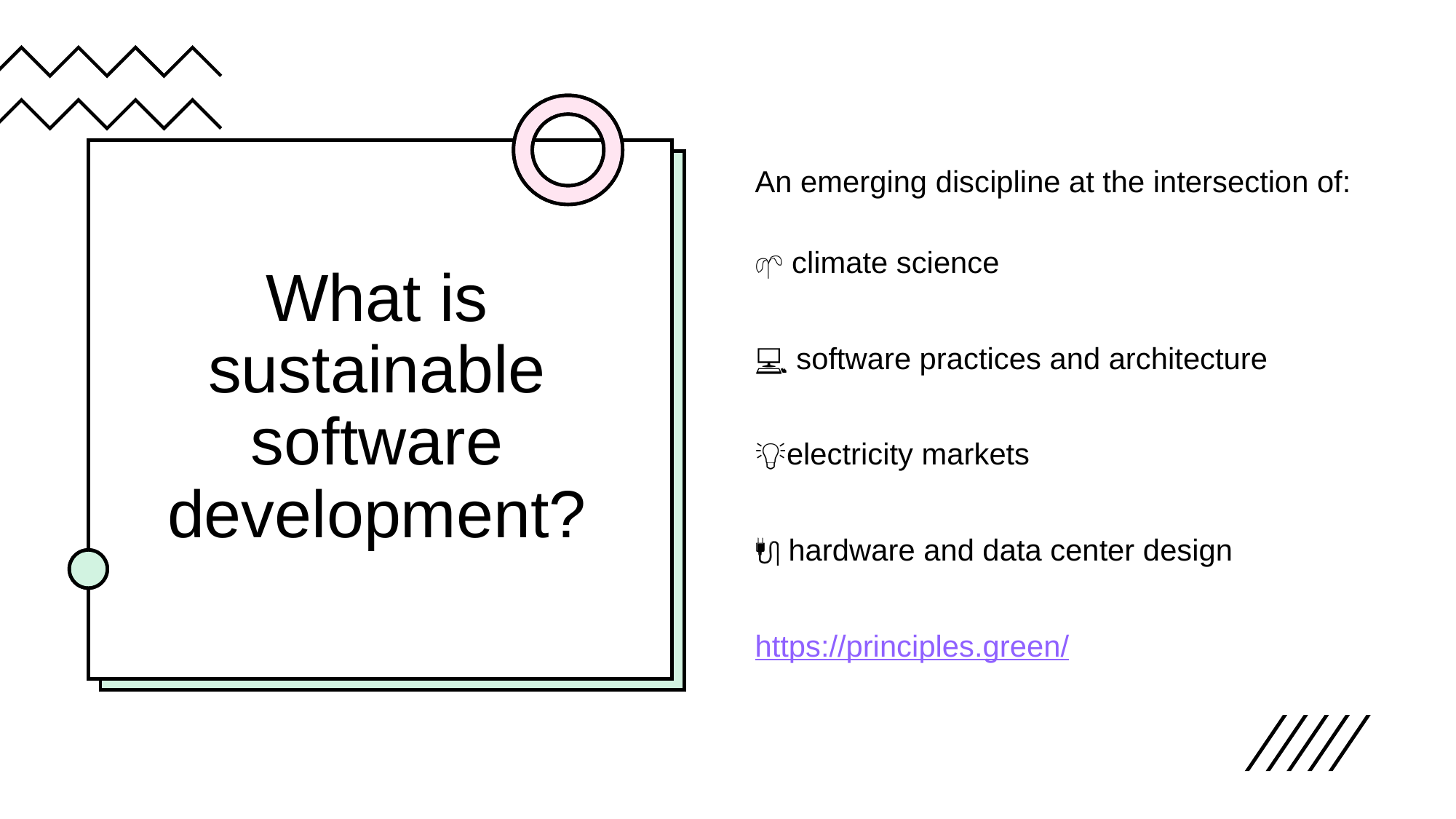

# What is sustainable software development?
An emerging discipline at the intersection of:
🌱 climate science

💻 software practices and architecture

💡electricity markets

🔌 hardware and data center design

https://principles.green/